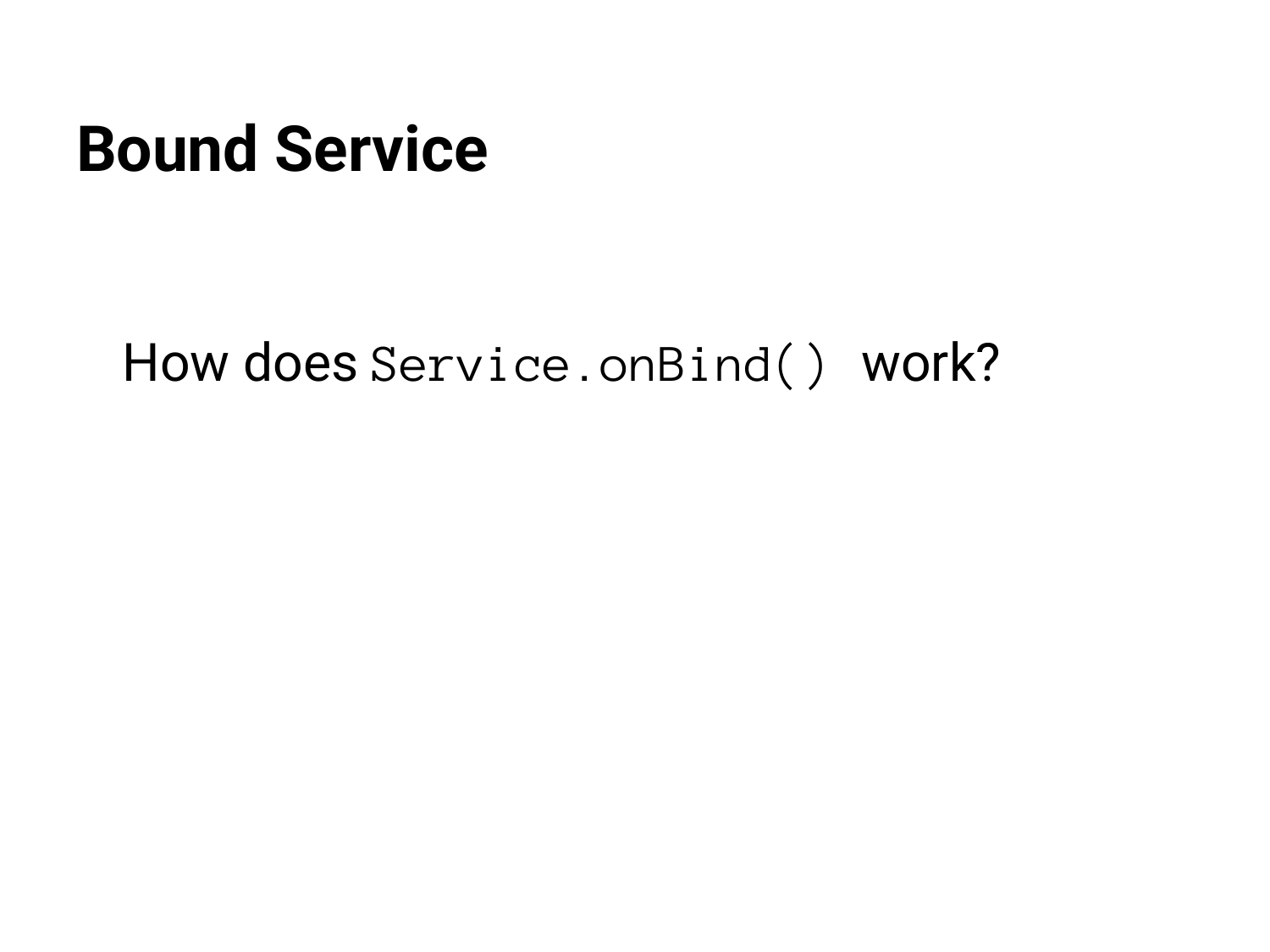

# Bound Service
How does Service.onBind() work?